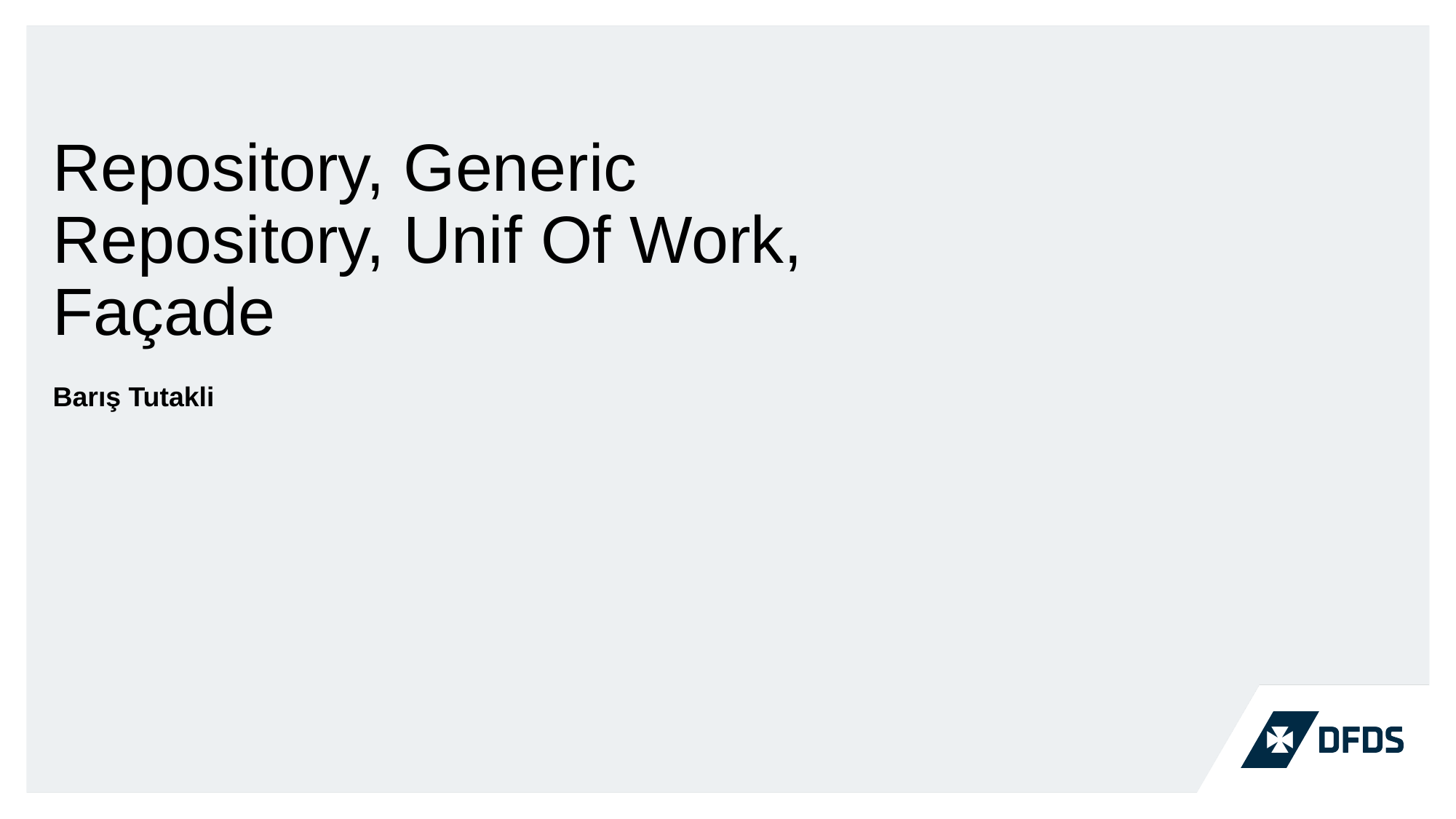

# Repository, Generic Repository, Unif Of Work, Façade
Barış Tutakli